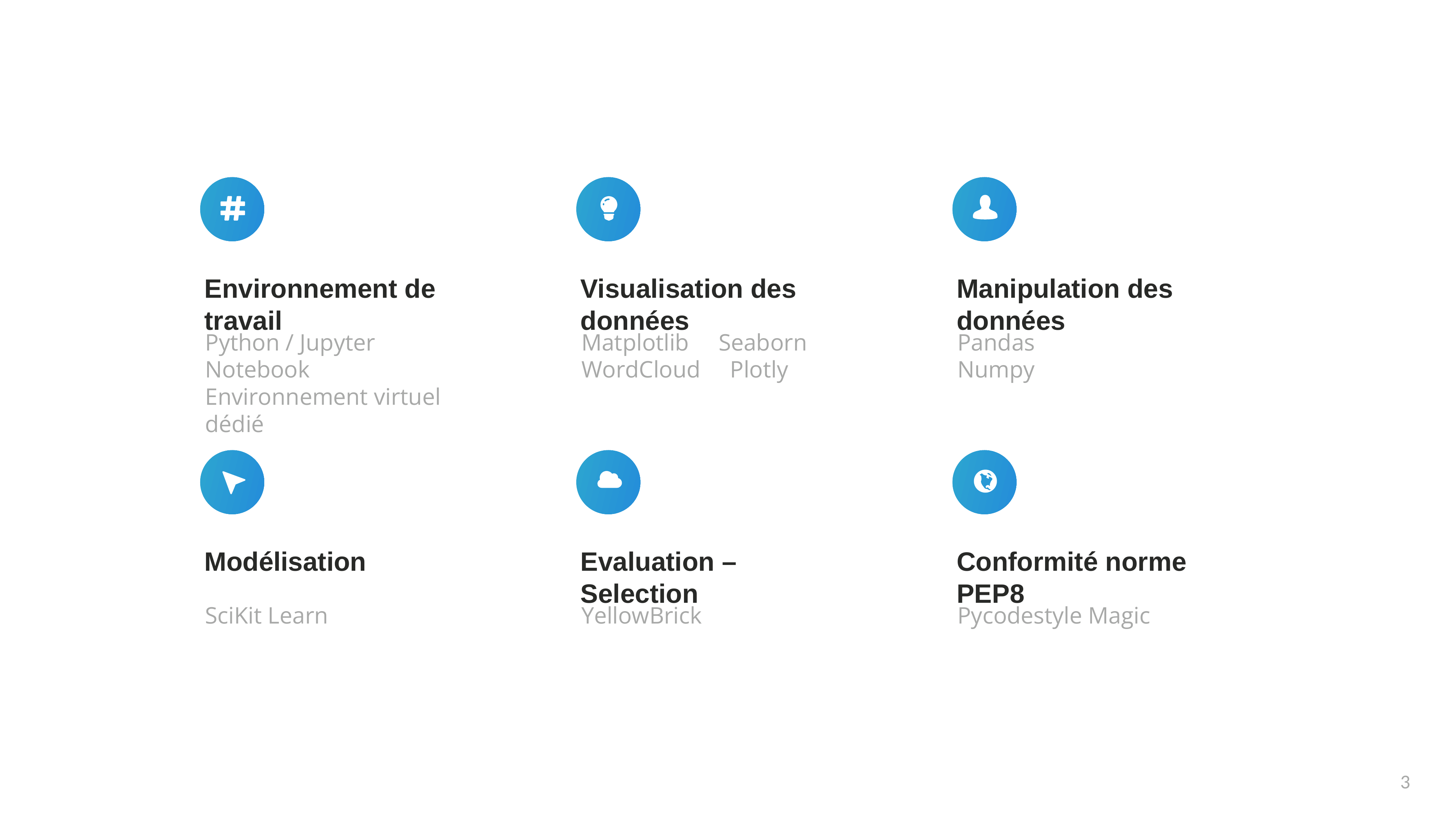

Environnement de travail
Visualisation des données
Manipulation des données
Python / Jupyter Notebook
Environnement virtuel dédié
Matplotlib     Seaborn
WordCloud     Plotly
Pandas
Numpy

Modélisation
Evaluation – Selection
Conformité norme PEP8
SciKit Learn
YellowBrick
Pycodestyle Magic
3